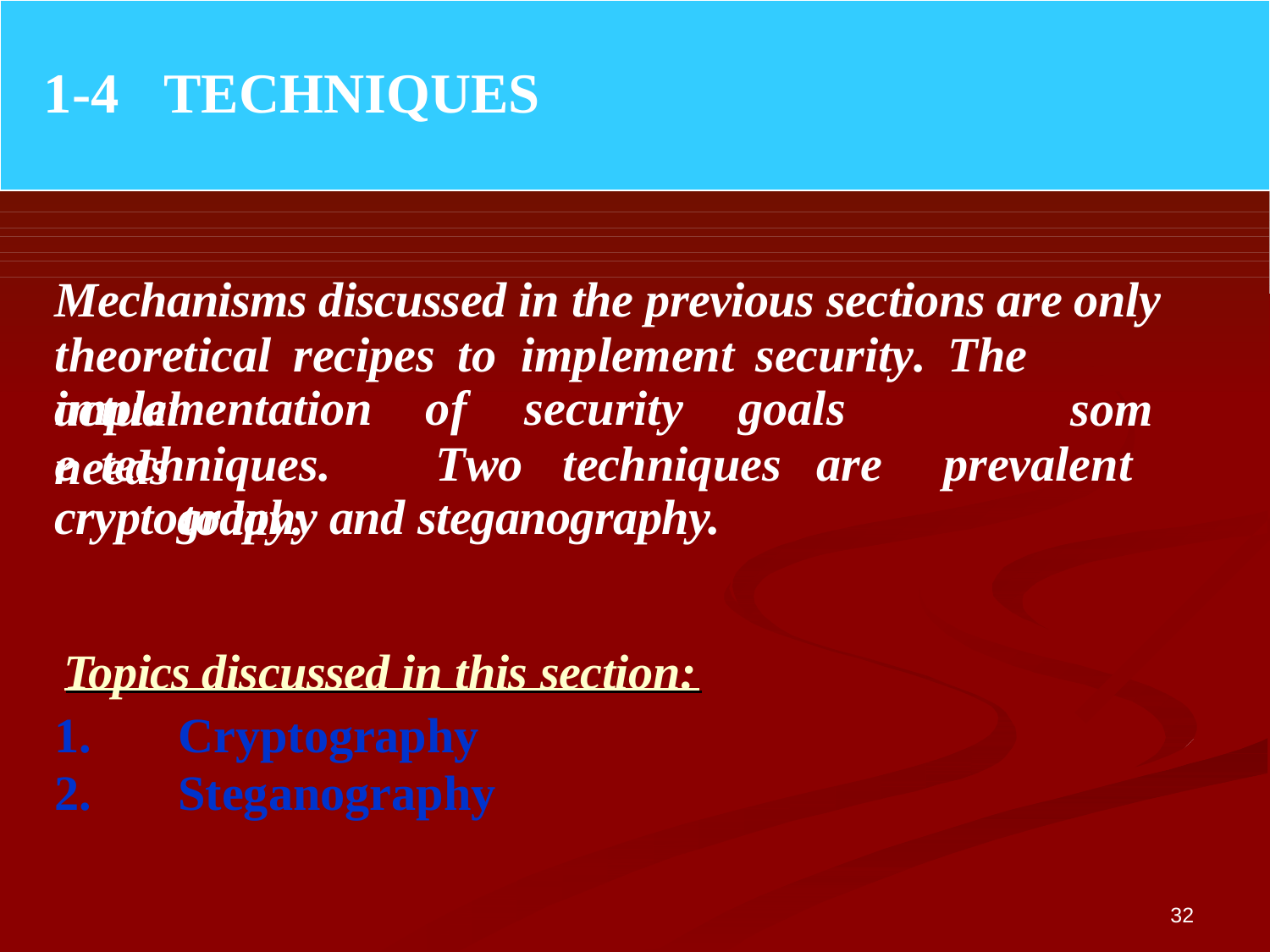

# 1-4	TECHNIQUES
Mechanisms discussed in the previous sections are only  theoretical	recipes	to	implement	security.	The	actual
implementation	of	security	goals	needs
some  techniques.	Two	techniques	are	prevalent	today:
cryptography and steganography.

Topics discussed in this section:
Cryptography
Steganography

32